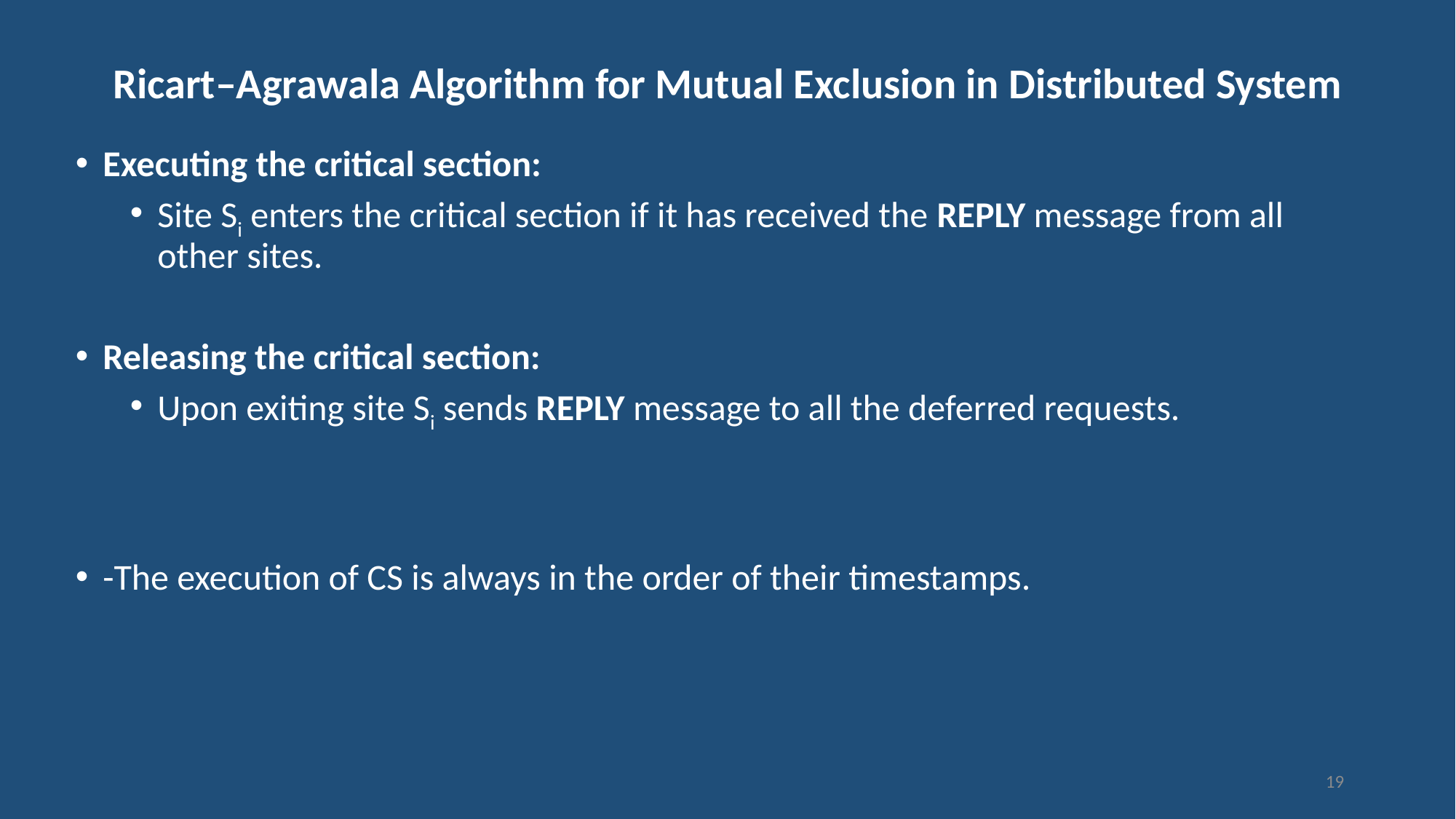

# Ricart–Agrawala Algorithm for Mutual Exclusion in Distributed System
Executing the critical section:
Site Si enters the critical section if it has received the REPLY message from all other sites.

Releasing the critical section:
Upon exiting site Si sends REPLY message to all the deferred requests.

-The execution of CS is always in the order of their timestamps.

19